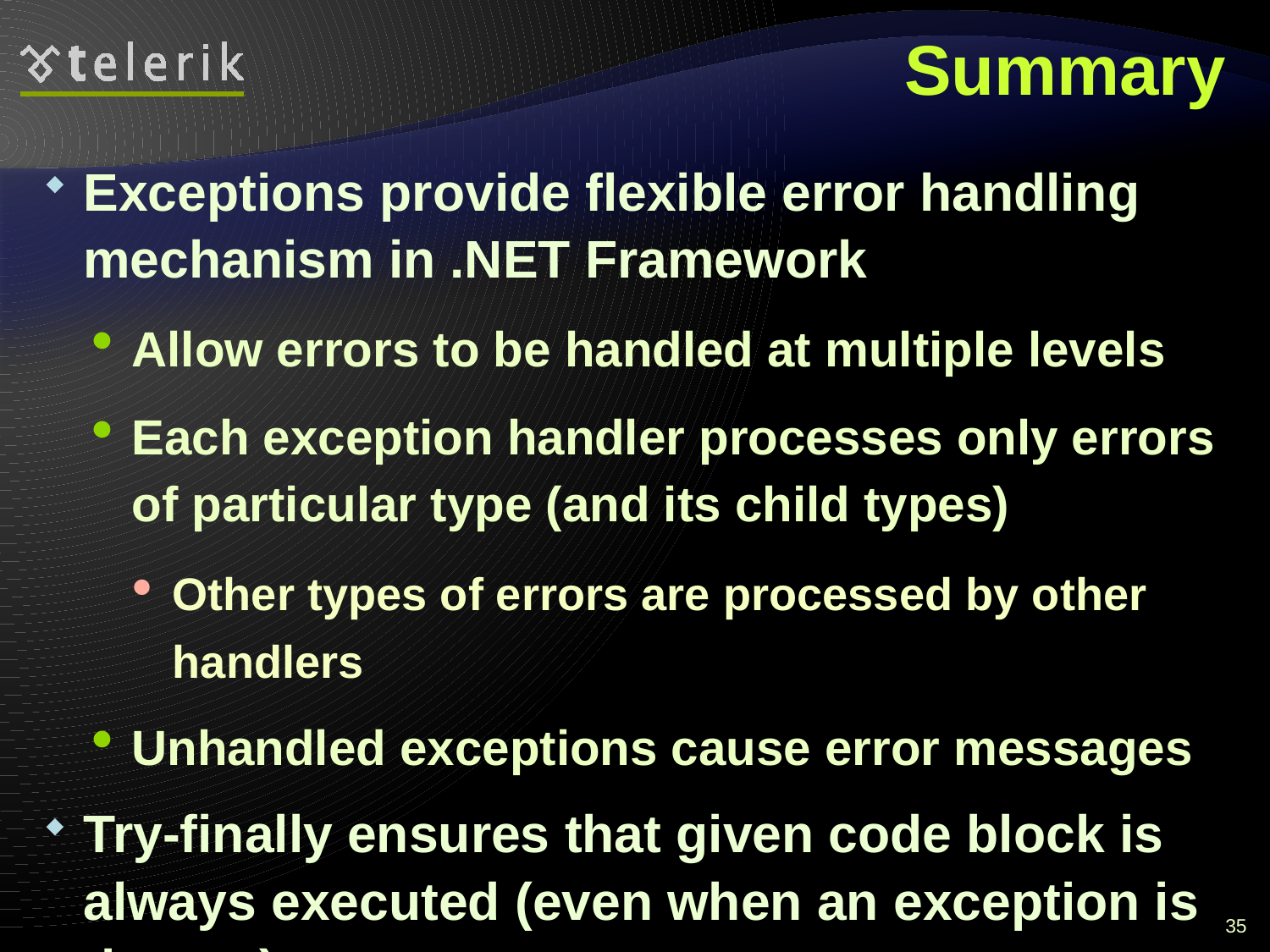

# Summary
Exceptions provide flexible error handling mechanism in .NET Framework
Allow errors to be handled at multiple levels
Each exception handler processes only errors of particular type (and its child types)
Other types of errors are processed by other handlers
Unhandled exceptions cause error messages
Try-finally ensures that given code block is always executed (even when an exception is thrown)
35